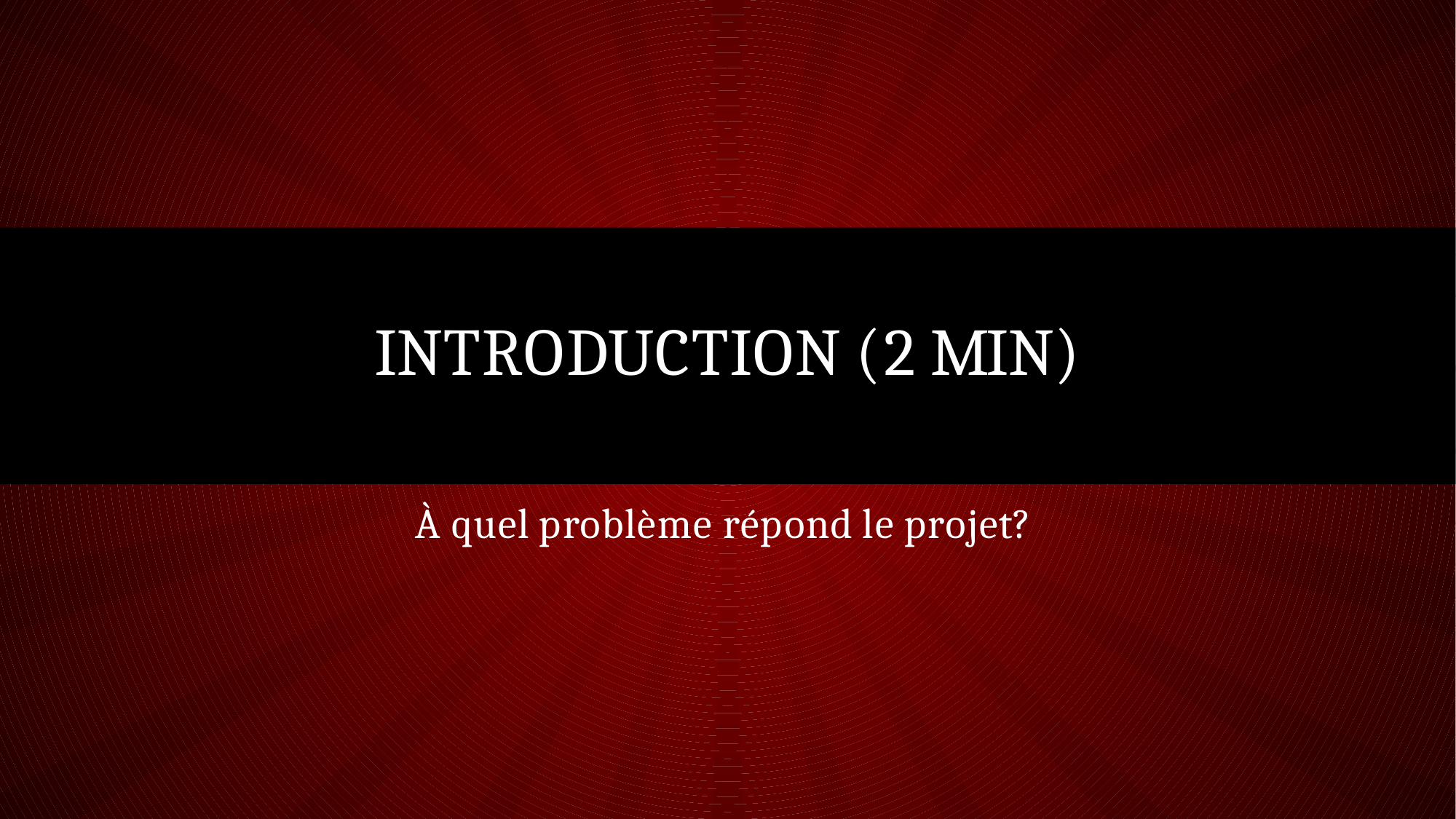

# INTRODUCTION (2 min)
À quel problème répond le projet?